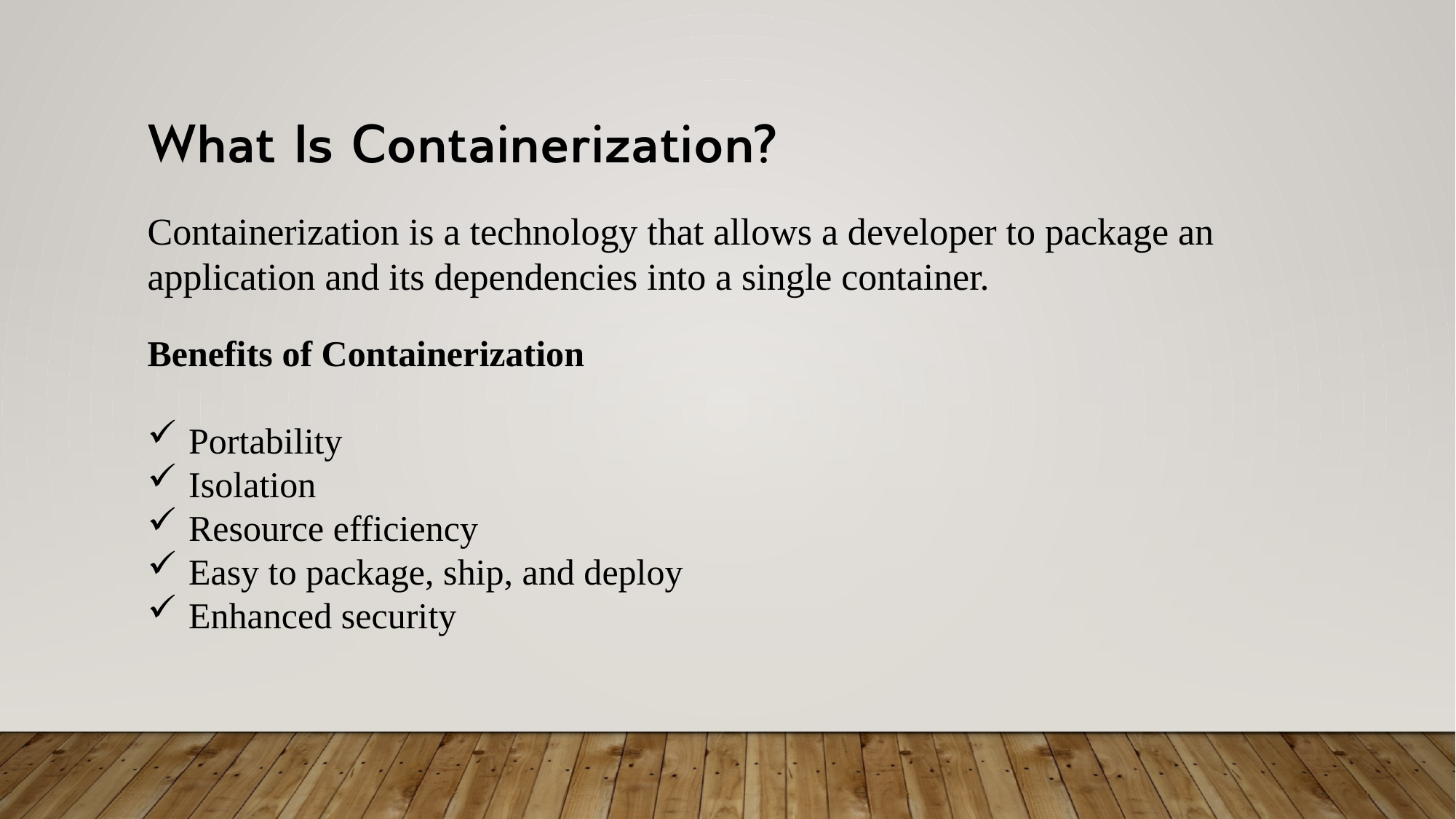

What Is Containerization?

Containerization is a technology that allows a developer to package an application and its dependencies into a single container.

Benefits of Containerization

Portability
Isolation
Resource efficiency
Easy to package, ship, and deploy
Enhanced security